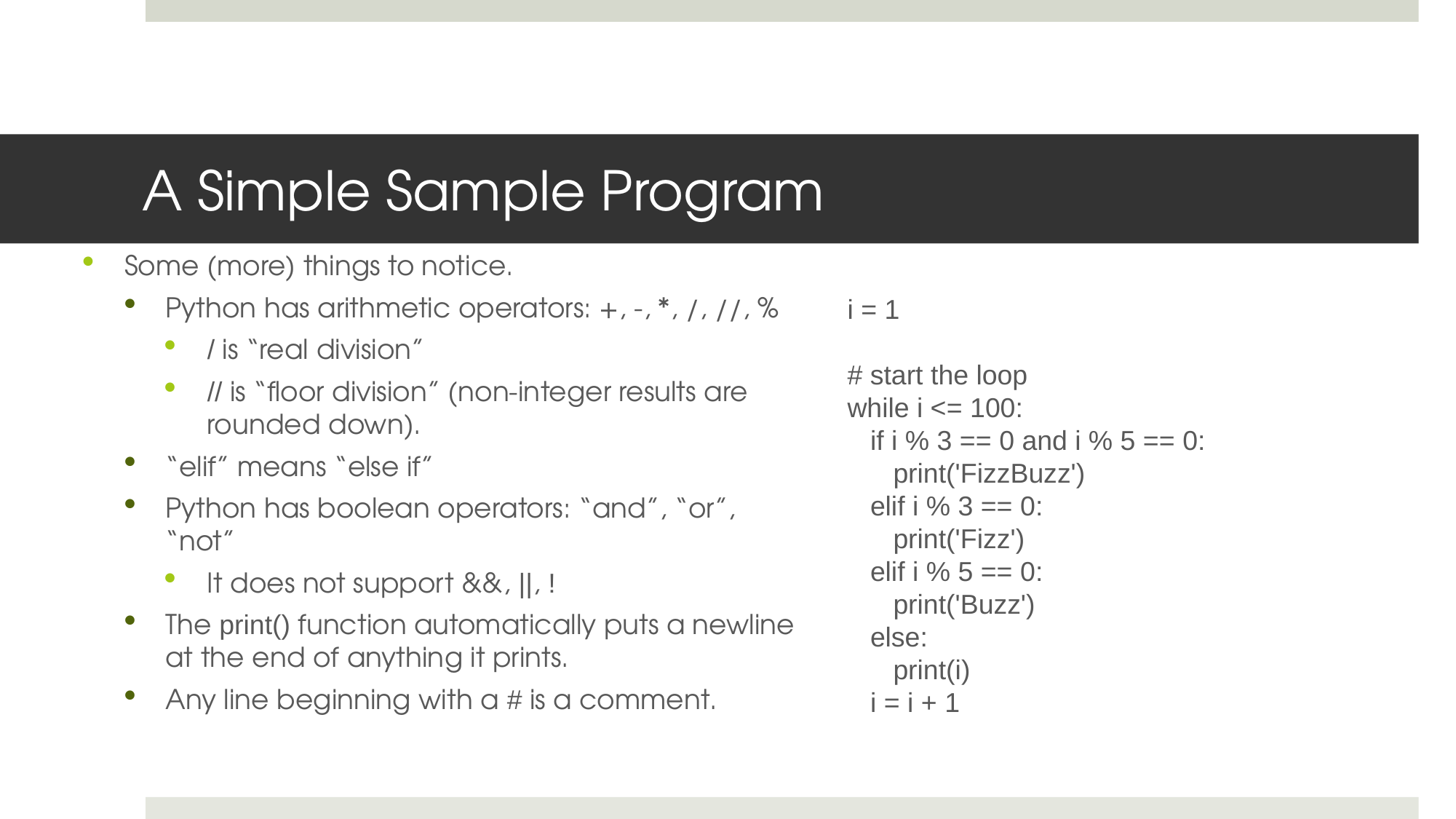

# A Simple Sample Program
Some (more) things to notice.
Python has arithmetic operators: +, -, *, /, //, %
/ is “real division”
// is “floor division” (non-integer results are rounded down).
“elif” means “else if”
Python has boolean operators: “and”, “or”, “not”
It does not support &&, ||, !
The print() function automatically puts a newline at the end of anything it prints.
Any line beginning with a # is a comment.
i = 1

# start the loop
while i <= 100:
   if i % 3 == 0 and i % 5 == 0:
      print('FizzBuzz')
   elif i % 3 == 0:
      print('Fizz')
   elif i % 5 == 0:
      print('Buzz')
   else:
      print(i)
   i = i + 1